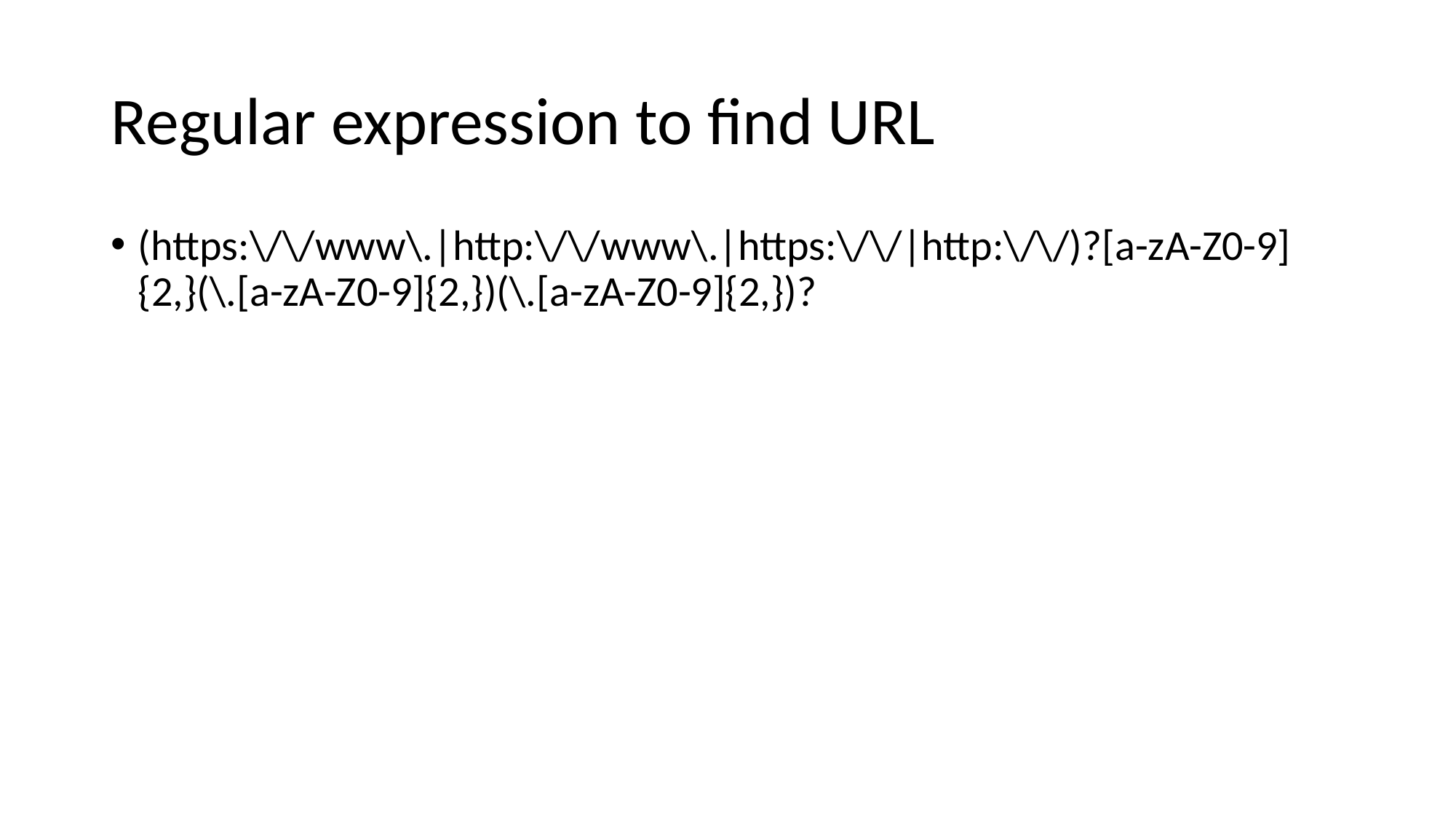

# Regular expression to find URL
(https:\/\/www\.|http:\/\/www\.|https:\/\/|http:\/\/)?[a-zA-Z0-9]{2,}(\.[a-zA-Z0-9]{2,})(\.[a-zA-Z0-9]{2,})?